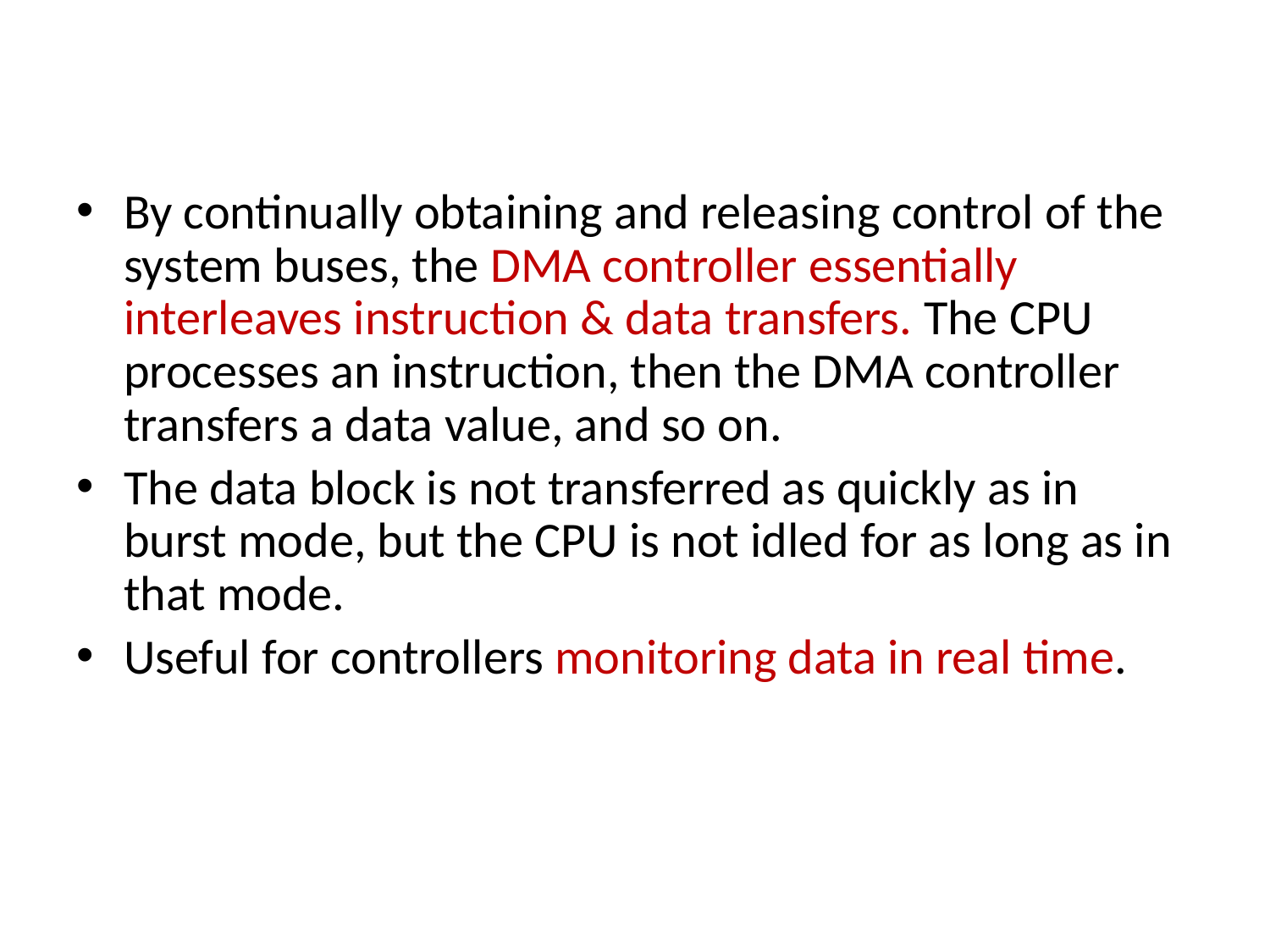

#
By continually obtaining and releasing control of the system buses, the DMA controller essentially interleaves instruction & data transfers. The CPU processes an instruction, then the DMA controller transfers a data value, and so on.
The data block is not transferred as quickly as in burst mode, but the CPU is not idled for as long as in that mode.
Useful for controllers monitoring data in real time.